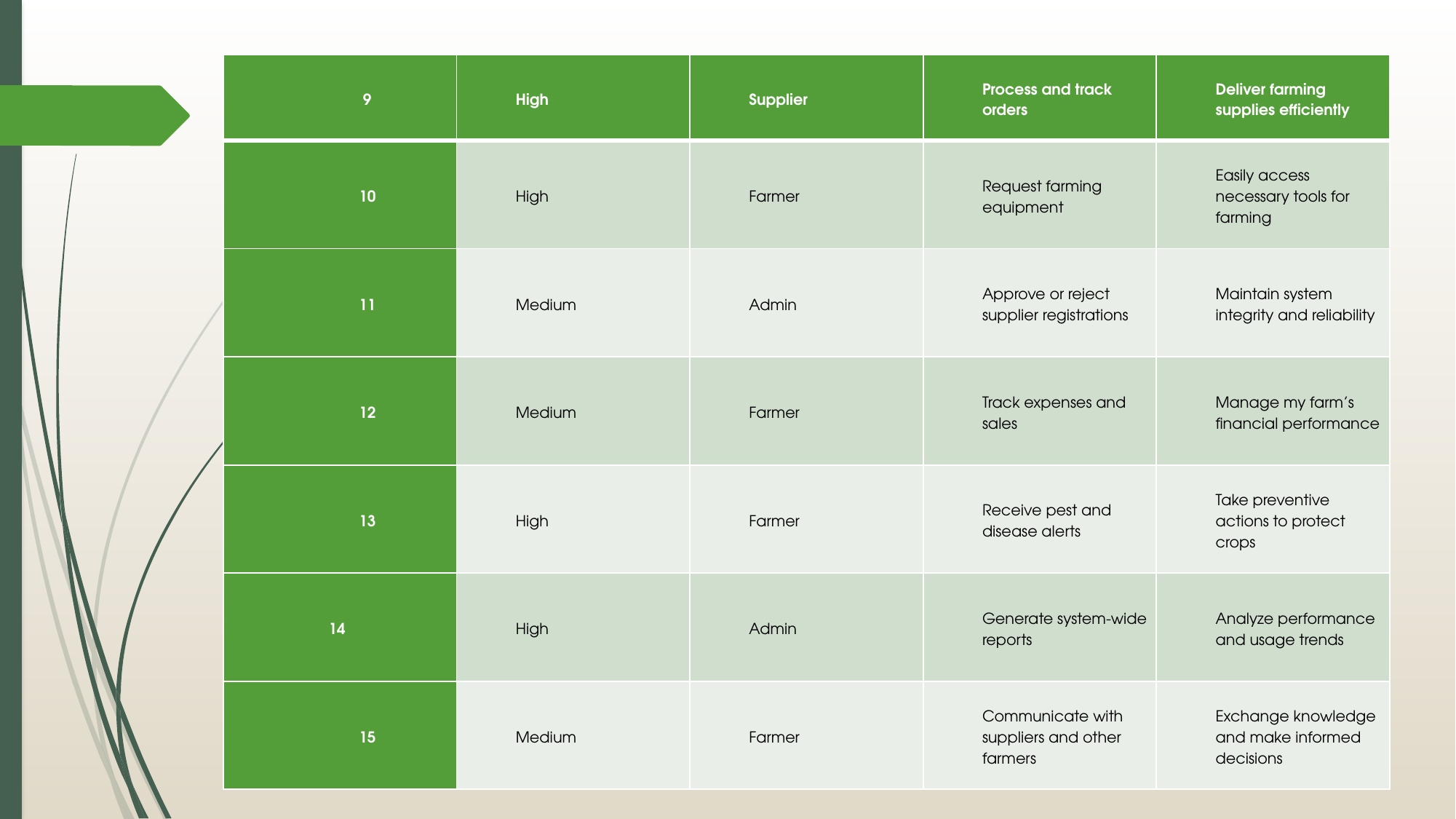

| 9 | High | Supplier | Process and track orders | Deliver farming supplies efficiently |
| --- | --- | --- | --- | --- |
| 10 | High | Farmer | Request farming equipment | Easily access necessary tools for farming |
| 11 | Medium | Admin | Approve or reject supplier registrations | Maintain system integrity and reliability |
| 12 | Medium | Farmer | Track expenses and sales | Manage my farm’s financial performance |
| 13 | High | Farmer | Receive pest and disease alerts | Take preventive actions to protect crops |
| 14 | High | Admin | Generate system-wide reports | Analyze performance and usage trends |
| 15 | Medium | Farmer | Communicate with suppliers and other farmers | Exchange knowledge and make informed decisions |